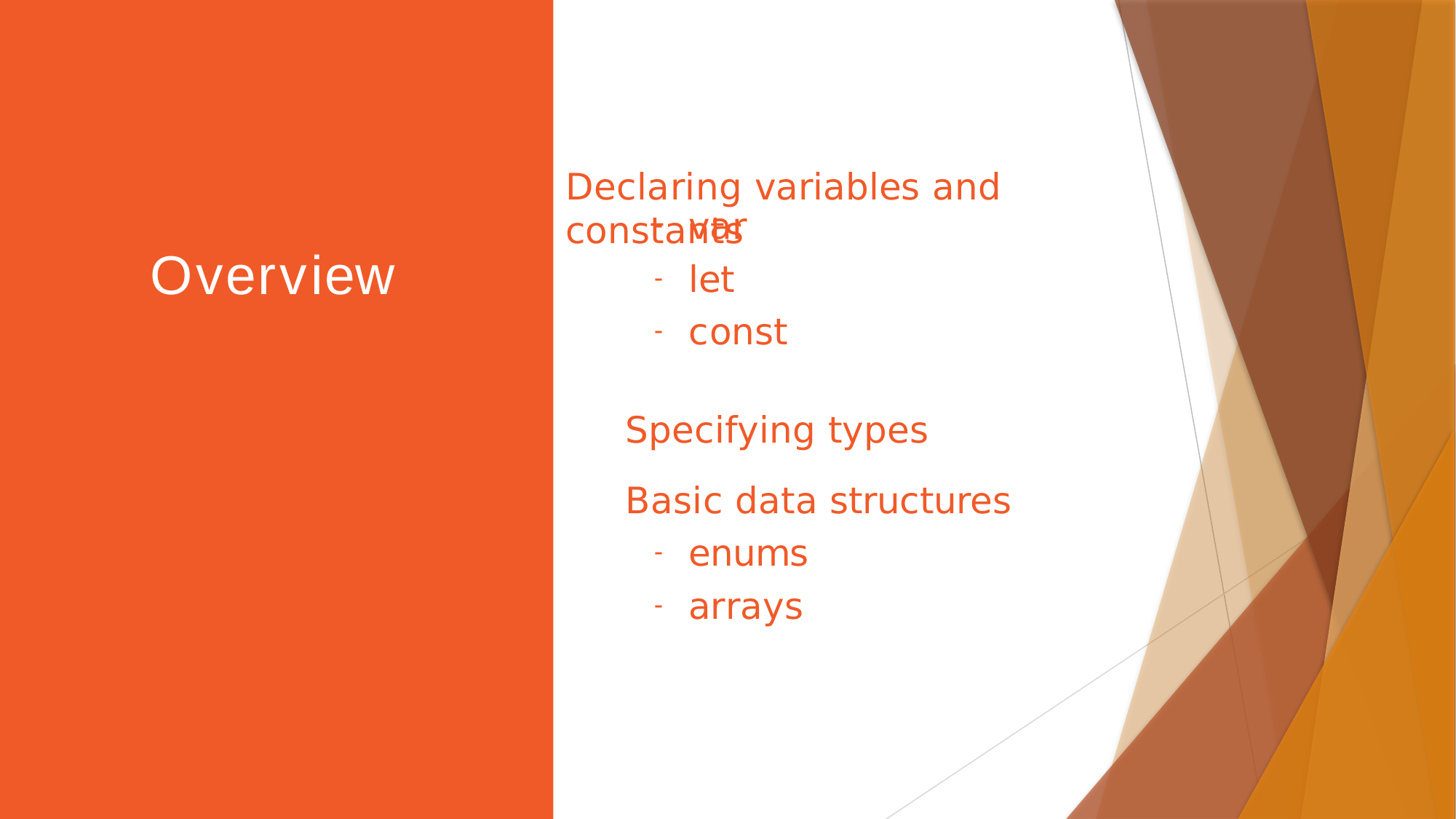

Declaring variables and constants
var
let
const
Overview
Specifying types Basic data structures
enums
arrays